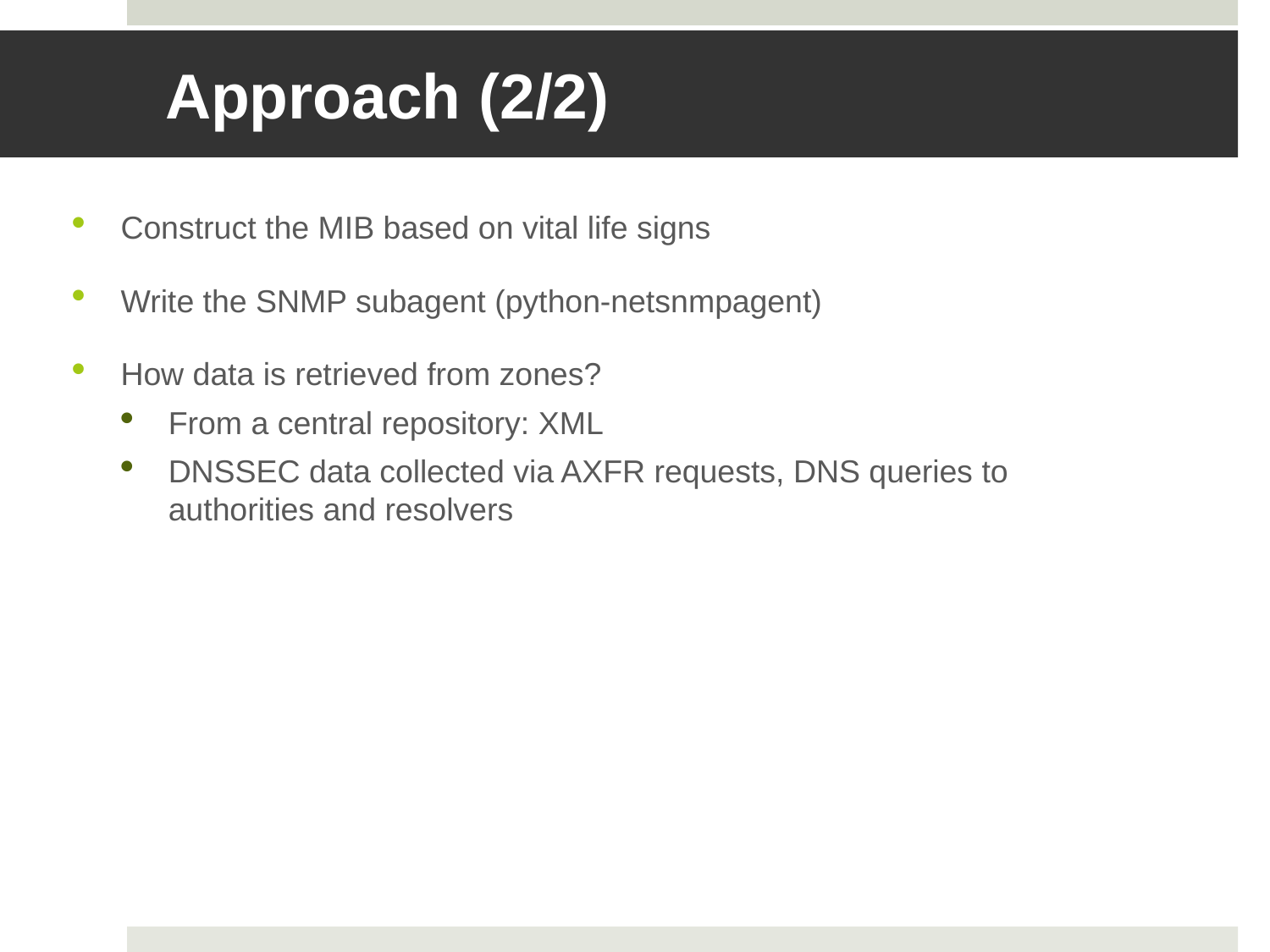

# Approach (2/2)
Construct the MIB based on vital life signs
Write the SNMP subagent (python-netsnmpagent)
How data is retrieved from zones?
From a central repository: XML
DNSSEC data collected via AXFR requests, DNS queries to authorities and resolvers